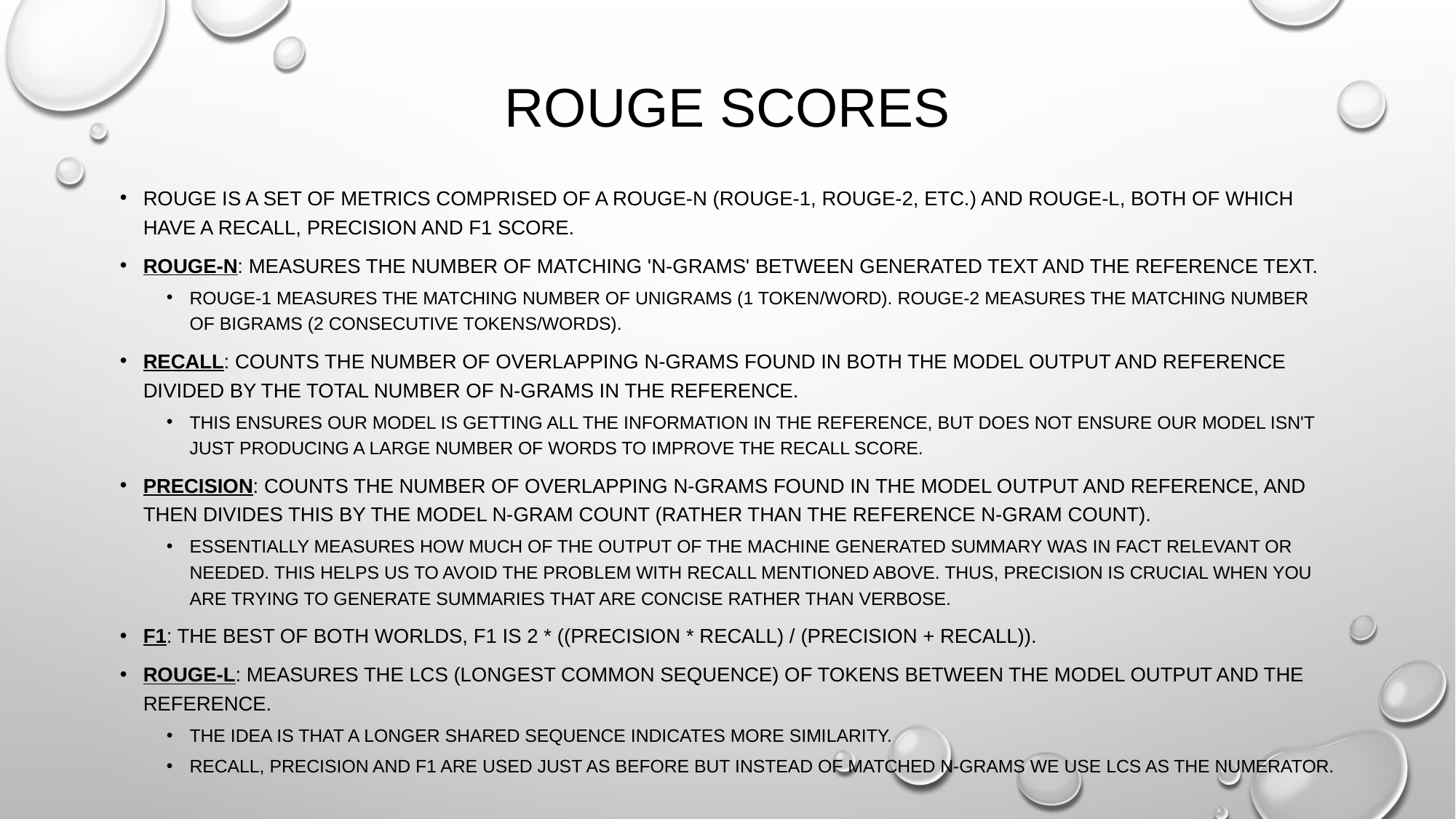

# ROUge scores
ROUGE is a set of metrics comprised of a ROUGE-N (ROUGE-1, ROUGE-2, etc.) and ROUGE-L, both of which have a recall, precision and F1 score.
ROUGE-N: Measures the number of matching 'n-grams' between generated text and the reference text.
ROUGE-1 measures the matching number of unigrams (1 token/word). ROUGE-2 measures the matching number of bigrams (2 consecutive tokens/words).
Recall: counts the number of overlapping n-grams found in both the model output and reference divided by the total number of n-grams in the reference.
This ensures our model is getting all the information in the reference, but does NOT ensure our model isn't just producing a large number of words to improve the recall score.
Precision: counts the number of overlapping n-grams found in the model output and reference, and then divides this by the model n-gram count (rather than the reference n-gram count).
essentially measures how much of the output of the machine generated summary was in fact relevant or needed. This helps us to avoid the problem with recall mentioned above. Thus, precision is crucial when you are trying to generate summaries that are concise rather than verbose.
F1: The best of both worlds, F1 is 2 * ((precision * recall) / (precision + recall)).
ROUGE-L: measures the LCS (longest common sequence) of tokens between the model output and the reference.
the idea is that a longer shared sequence indicates more similarity.
Recall, Precision and F1 are used just as before but instead of matched n-grams we use LCS as the numerator.